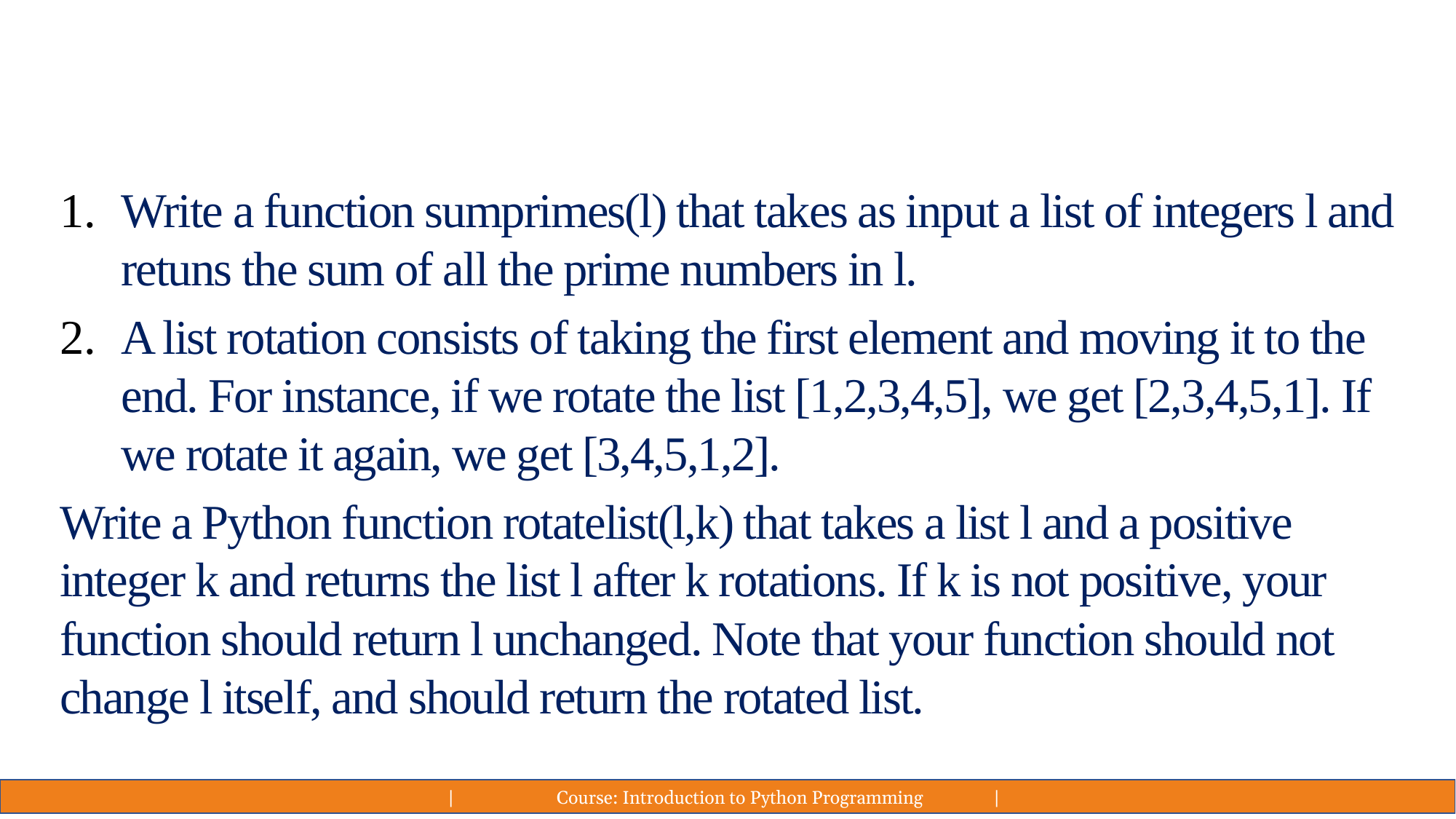

#
Write a function sumprimes(l) that takes as input a list of integers l and retuns the sum of all the prime numbers in l.
A list rotation consists of taking the first element and moving it to the end. For instance, if we rotate the list [1,2,3,4,5], we get [2,3,4,5,1]. If we rotate it again, we get [3,4,5,1,2].
Write a Python function rotatelist(l,k) that takes a list l and a positive integer k and returns the list l after k rotations. If k is not positive, your function should return l unchanged. Note that your function should not change l itself, and should return the rotated list.